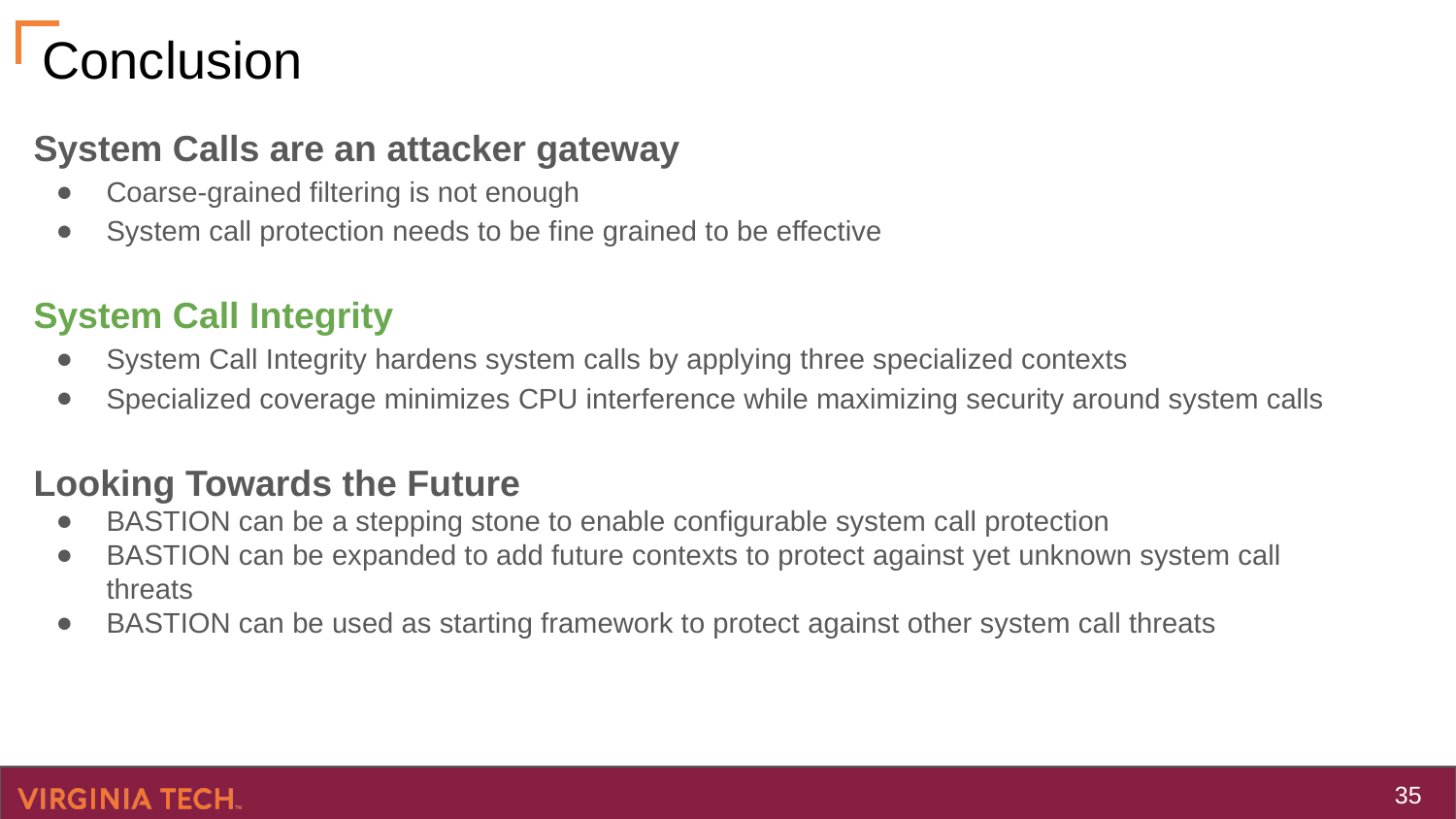

# Conclusion
System Calls are an attacker gateway
Coarse-grained filtering is not enough
System call protection needs to be fine grained to be effective

System Call Integrity
System Call Integrity hardens system calls by applying three specialized contexts
Specialized coverage minimizes CPU interference while maximizing security around system calls

Looking Towards the Future
BASTION can be a stepping stone to enable configurable system call protection
BASTION can be expanded to add future contexts to protect against yet unknown system call threats
BASTION can be used as starting framework to protect against other system call threats
35